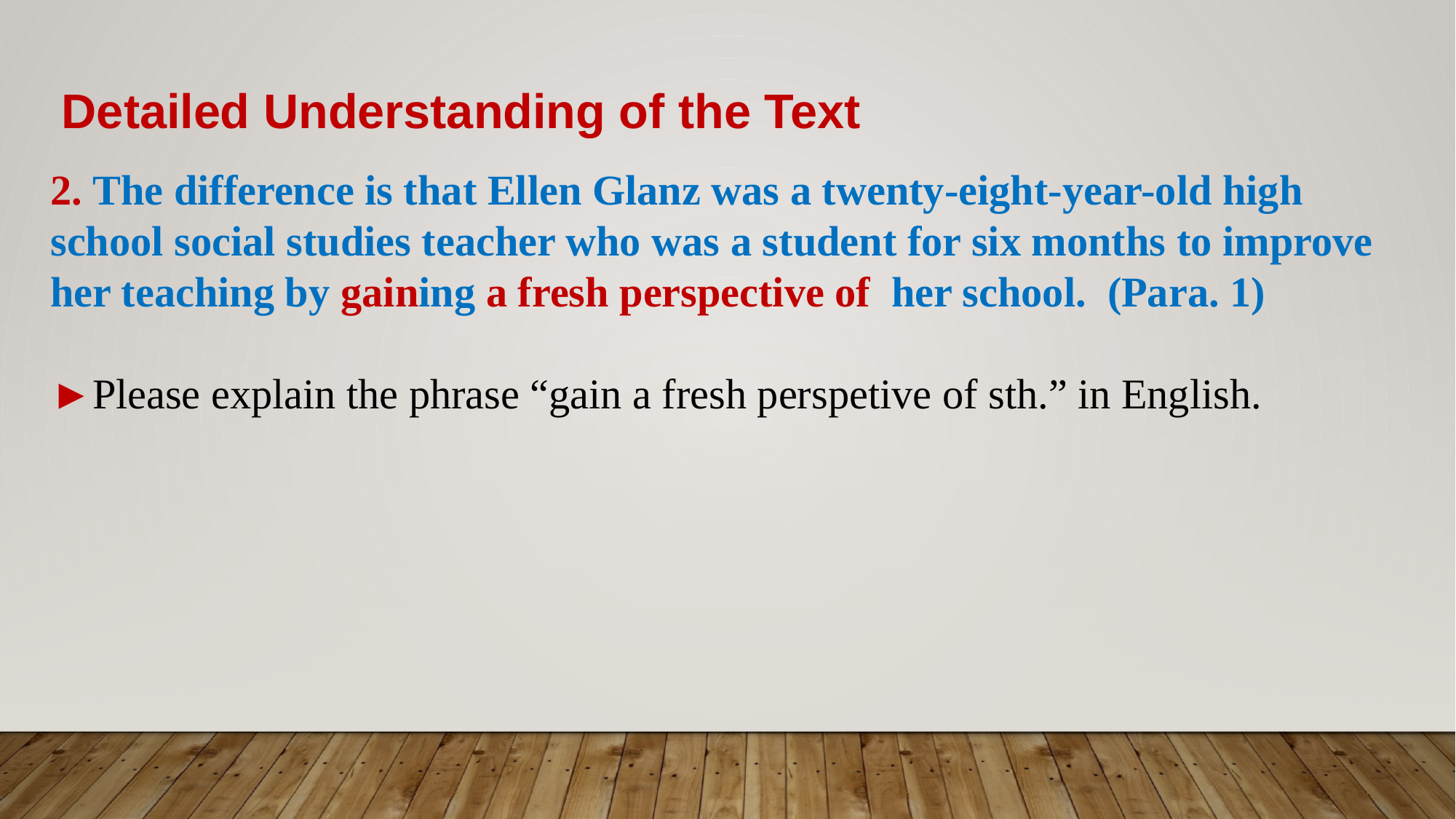

Detailed Understanding of the Text
2. The difference is that Ellen Glanz was a twenty-eight-year-old high school social studies teacher who was a student for six months to improve her teaching by gaining a fresh perspective of  her school.  (Para. 1)

►Please explain the phrase “gain a fresh perspetive of sth.” in English.